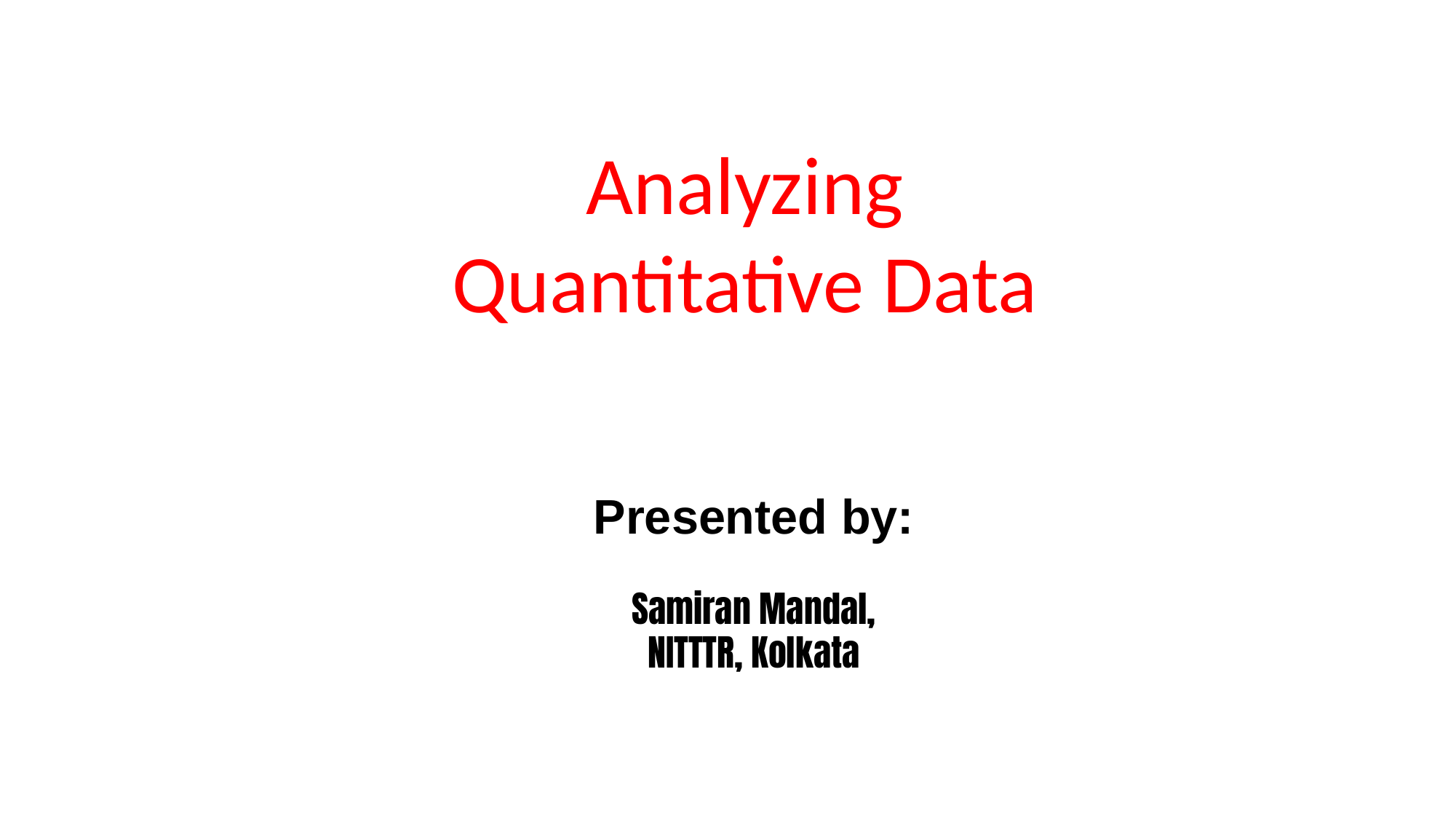

Analyzing Quantitative Data
Presented by:

Samiran Mandal,
NITTTR, Kolkata